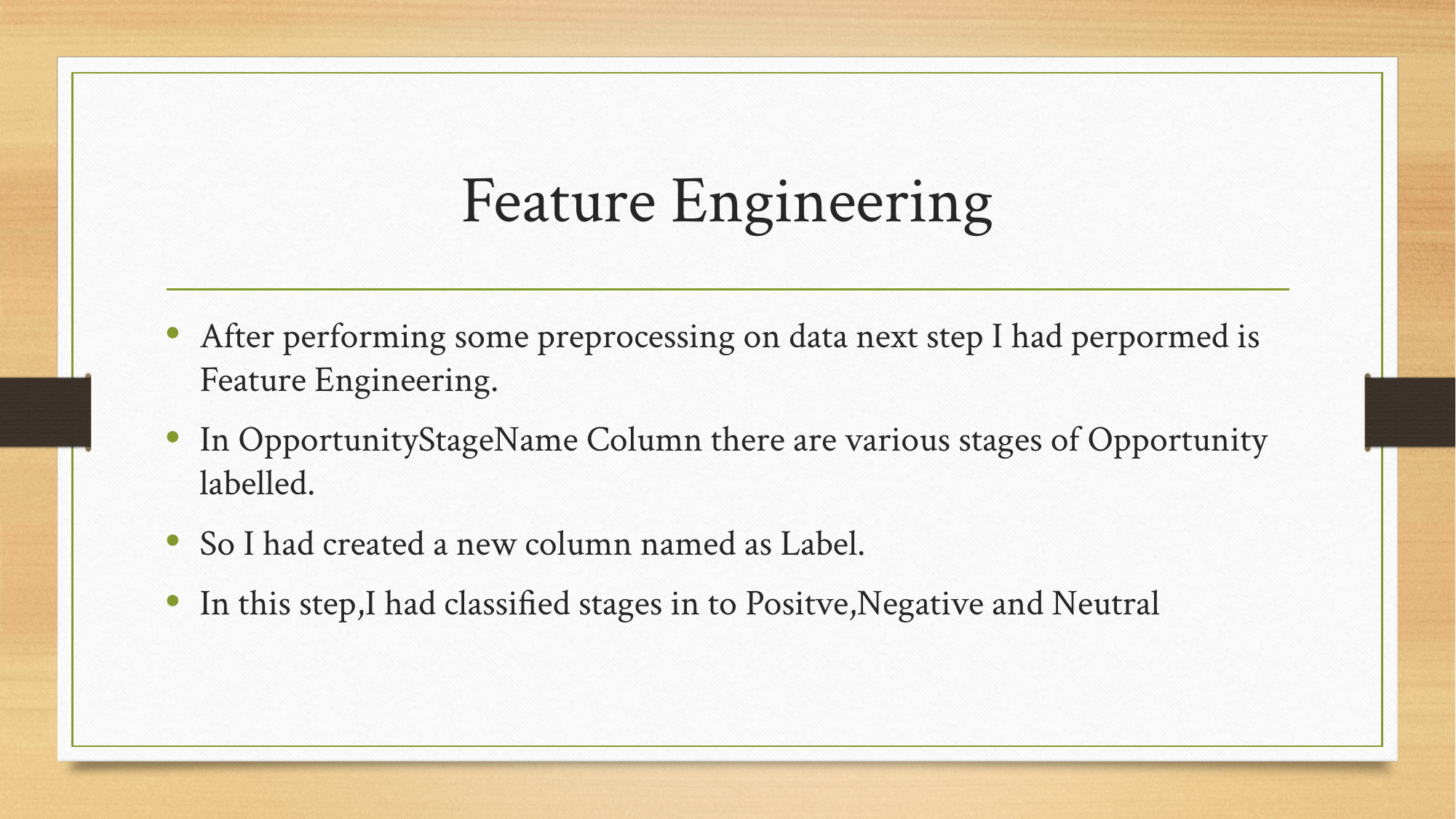

# Feature Engineering
After performing some preprocessing on data next step I had perpormed is Feature Engineering.
In OpportunityStageName Column there are various stages of Opportunity labelled.
So I had created a new column named as Label.
In this step,I had classified stages in to Positve,Negative and Neutral